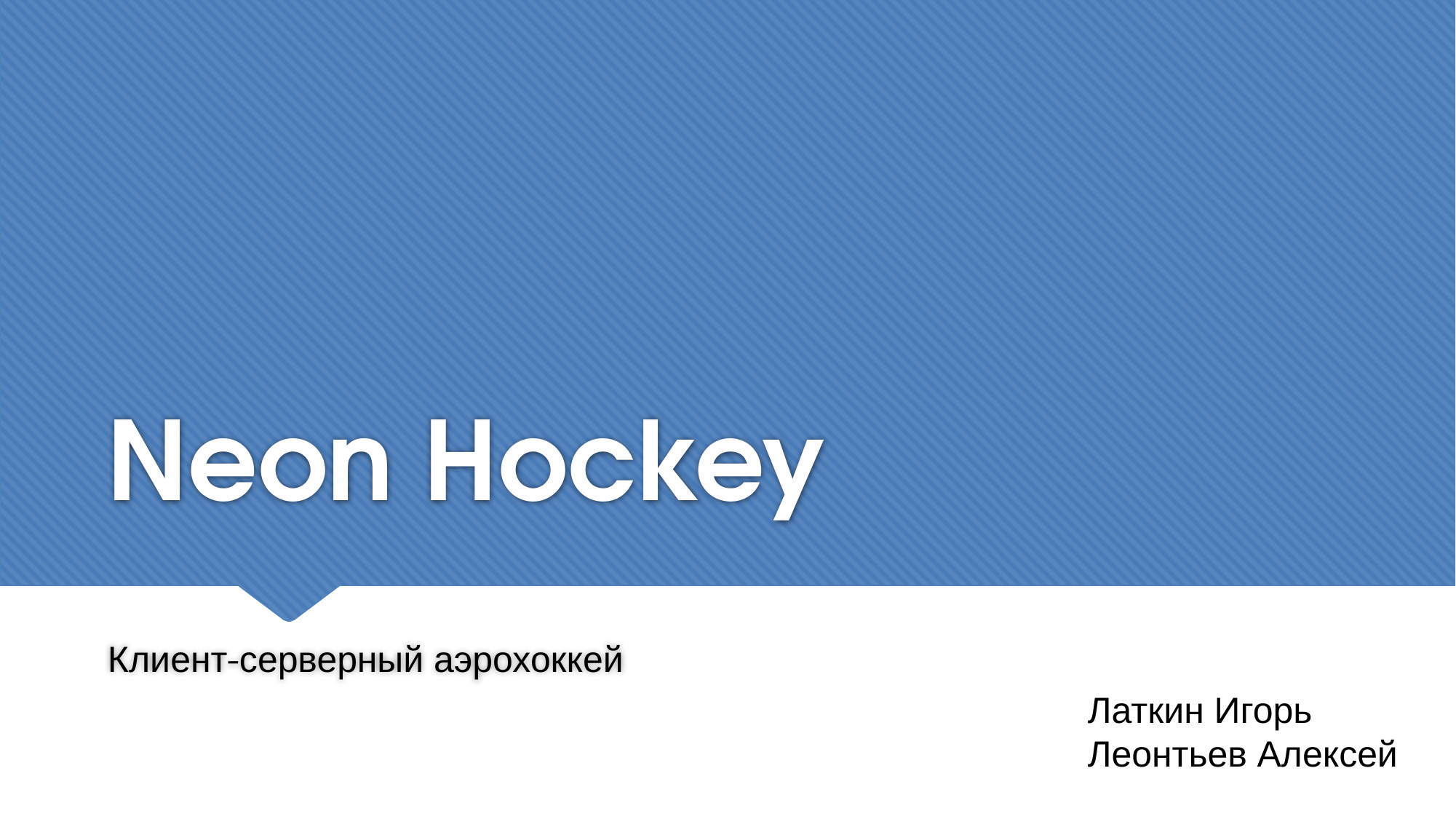

# Neon Hockey
Клиент-серверный аэрохоккей
Латкин Игорь
Леонтьев Алексей